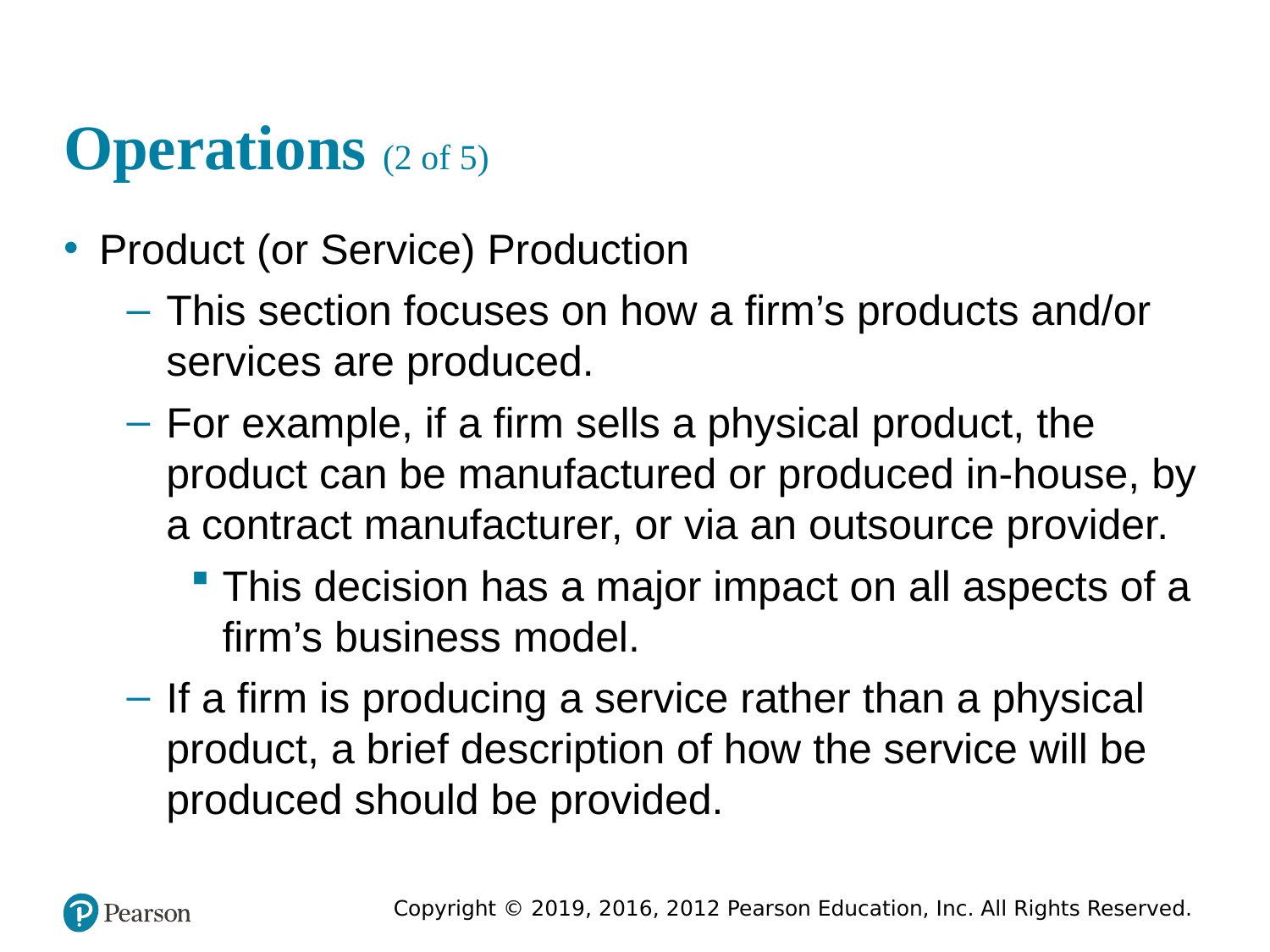

# Operations (2 of 5)
Product (or Service) Production
This section focuses on how a firm’s products and/or services are produced.
For example, if a firm sells a physical product, the product can be manufactured or produced in-house, by a contract manufacturer, or via an outsource provider.
This decision has a major impact on all aspects of a firm’s business model.
If a firm is producing a service rather than a physical product, a brief description of how the service will be produced should be provided.